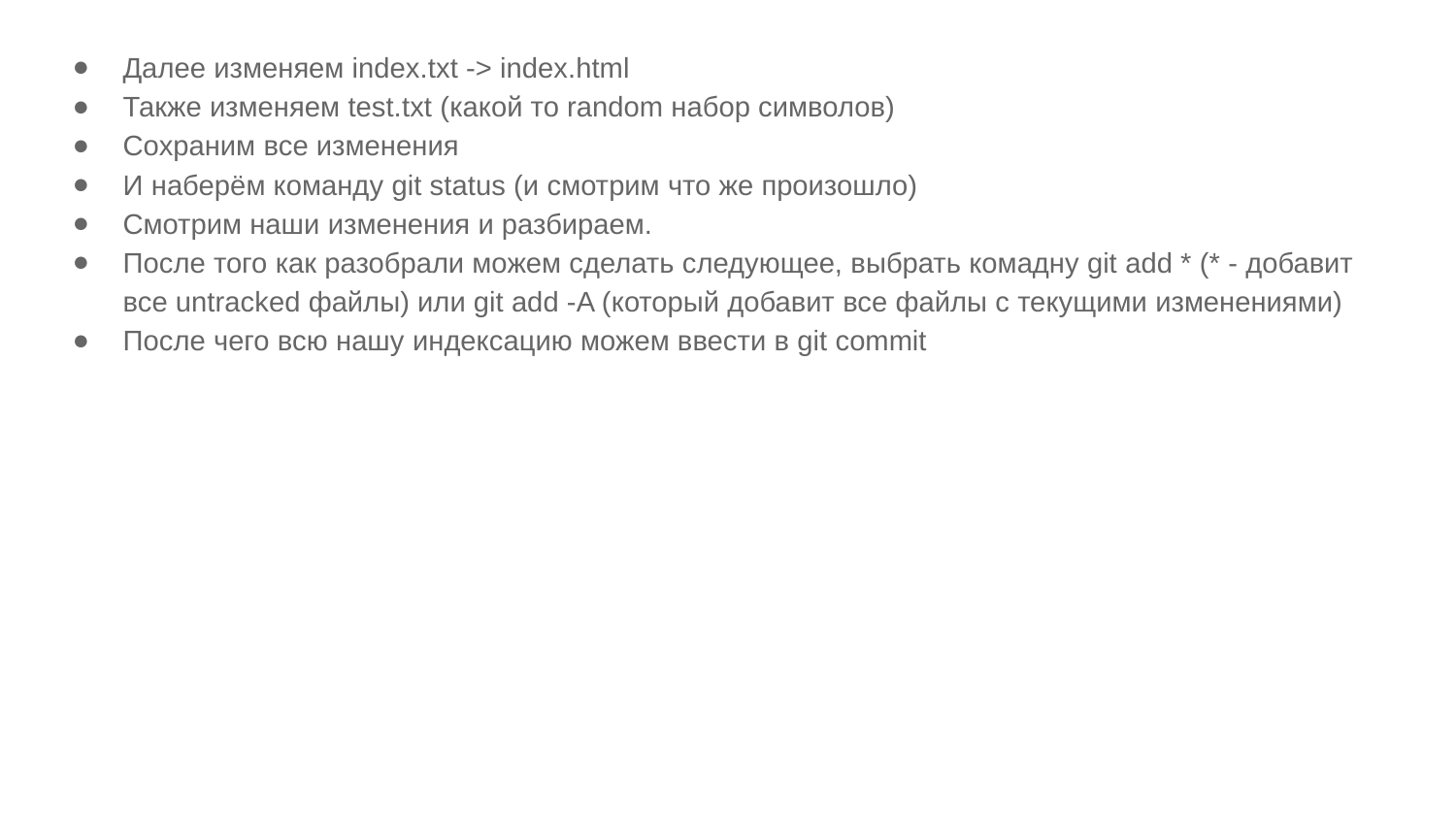

Далее изменяем index.txt -> index.html
Также изменяем test.txt (какой то random набор символов)
Сохраним все изменения
И наберём команду git status (и смотрим что же произошло)
Смотрим наши изменения и разбираем.
После того как разобрали можем сделать следующее, выбрать комадну git add * (* - добавит все untracked файлы) или git add -A (который добавит все файлы с текущими изменениями)
После чего всю нашу индексацию можем ввести в git commit